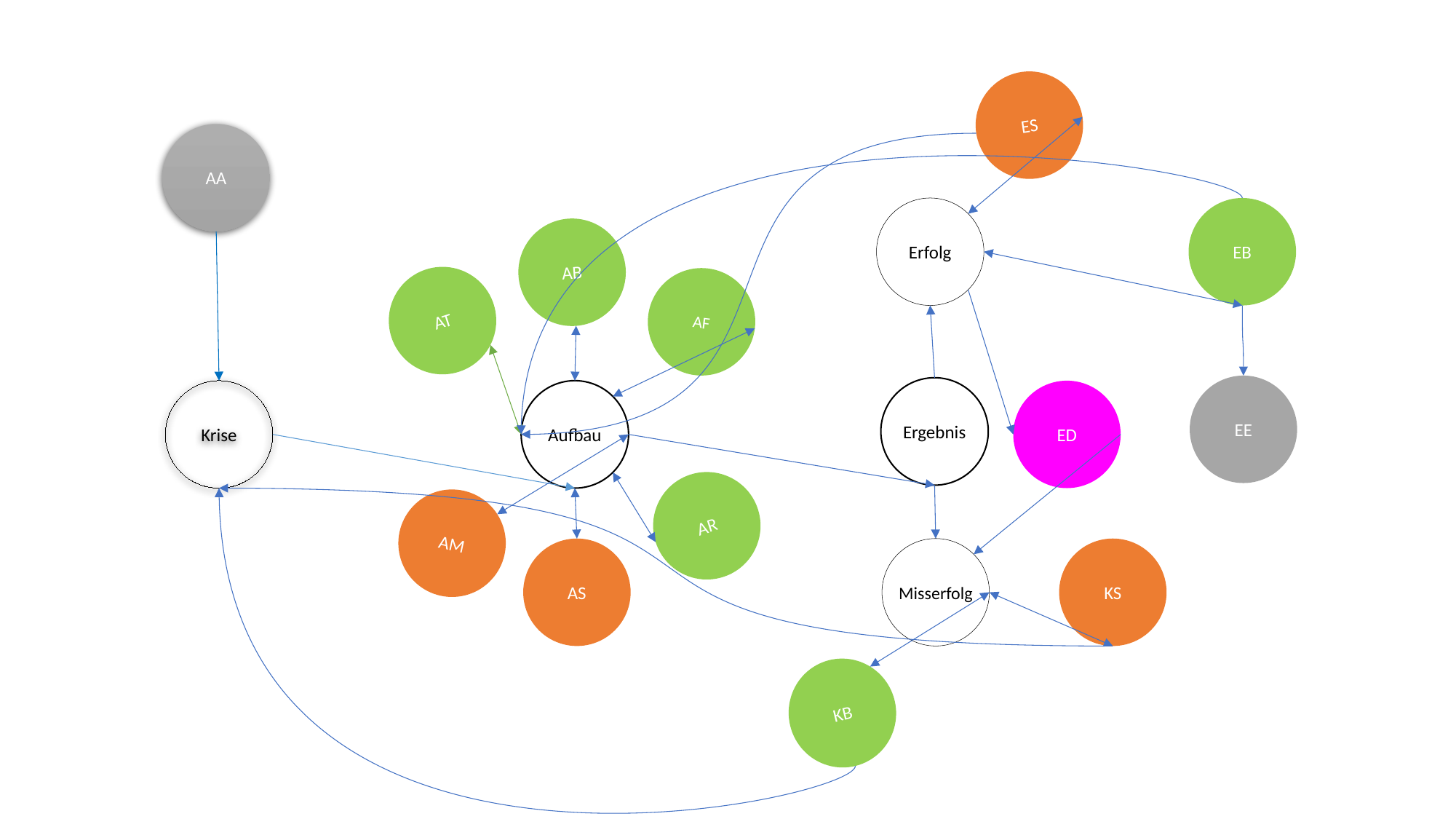

ES
AA
Erfolg
EB
AB
AT
AF
EE
Ergebnis
Krise
Aufbau
ED
AR
AM
AS
Misserfolg
KS
KB